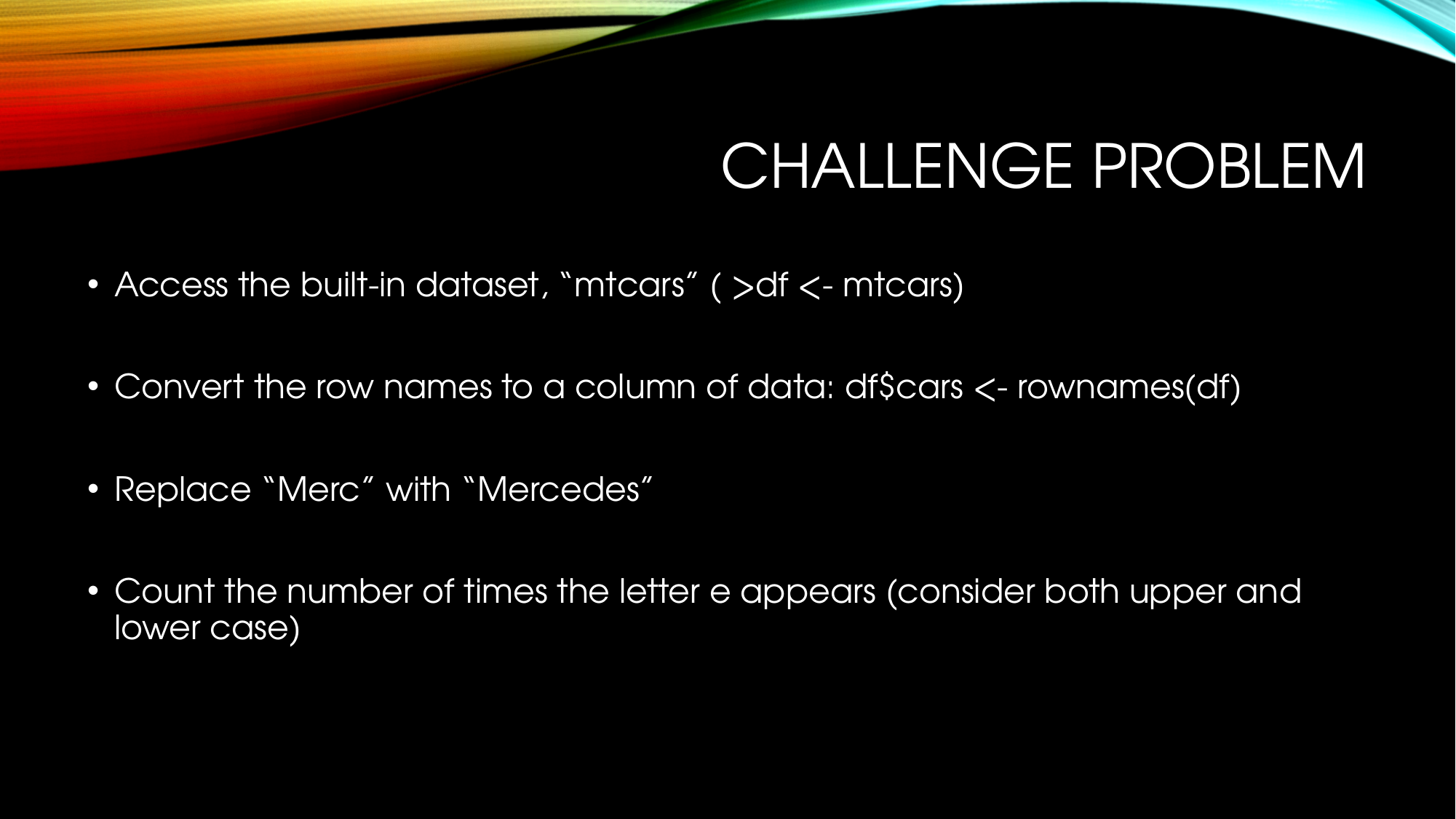

# Challenge Problem
Access the built-in dataset, “mtcars” ( >df <- mtcars)

Convert the row names to a column of data: df$cars <- rownames(df)

Replace “Merc” with “Mercedes”

Count the number of times the letter e appears (consider both upper and lower case)